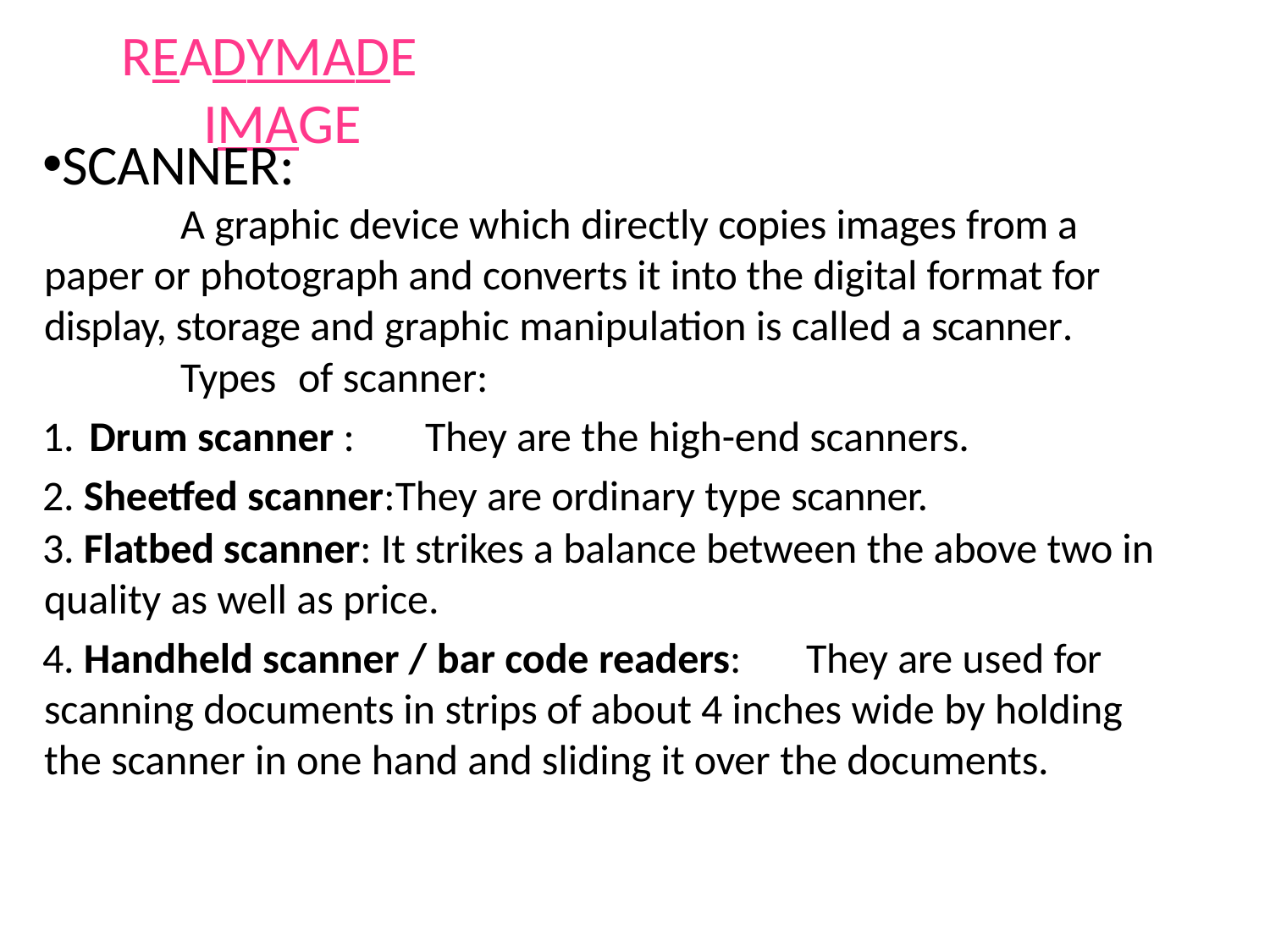

# READYMADE	IMAGE
SCANNER:
A graphic device which directly copies images from a  paper or photograph and converts it into the digital format for  display, storage and graphic manipulation is called a scanner.
Types	of scanner:
1. Drum scanner :	They are the high-end scanners.
2. Sheetfed scanner:They are ordinary type scanner.
3. Flatbed scanner: It strikes a balance between the above two in quality as well as price.
4. Handheld scanner / bar code readers:	They are used for  scanning documents in strips of about 4 inches wide by holding  the scanner in one hand and sliding it over the documents.